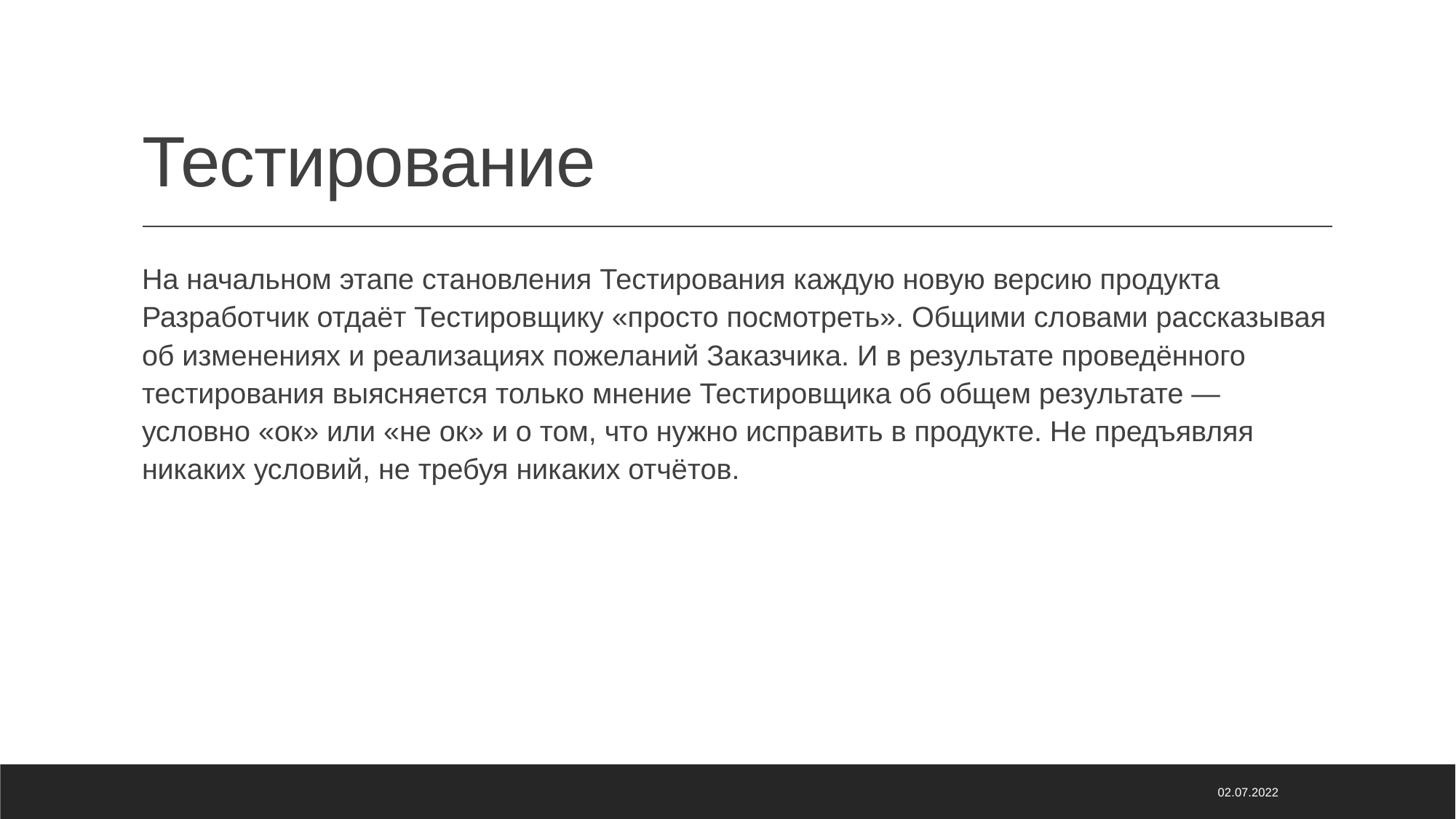

# Тестирование
На начальном этапе становления Тестирования каждую новую версию продукта Разработчик отдаёт Тестировщику «просто посмотреть». Общими словами рассказывая об изменениях и реализациях пожеланий Заказчика. И в результате проведённого тестирования выясняется только мнение Тестировщика об общем результате — условно «ок» или «не ок» и о том, что нужно исправить в продукте. Не предъявляя никаких условий, не требуя никаких отчётов.
02.07.2022